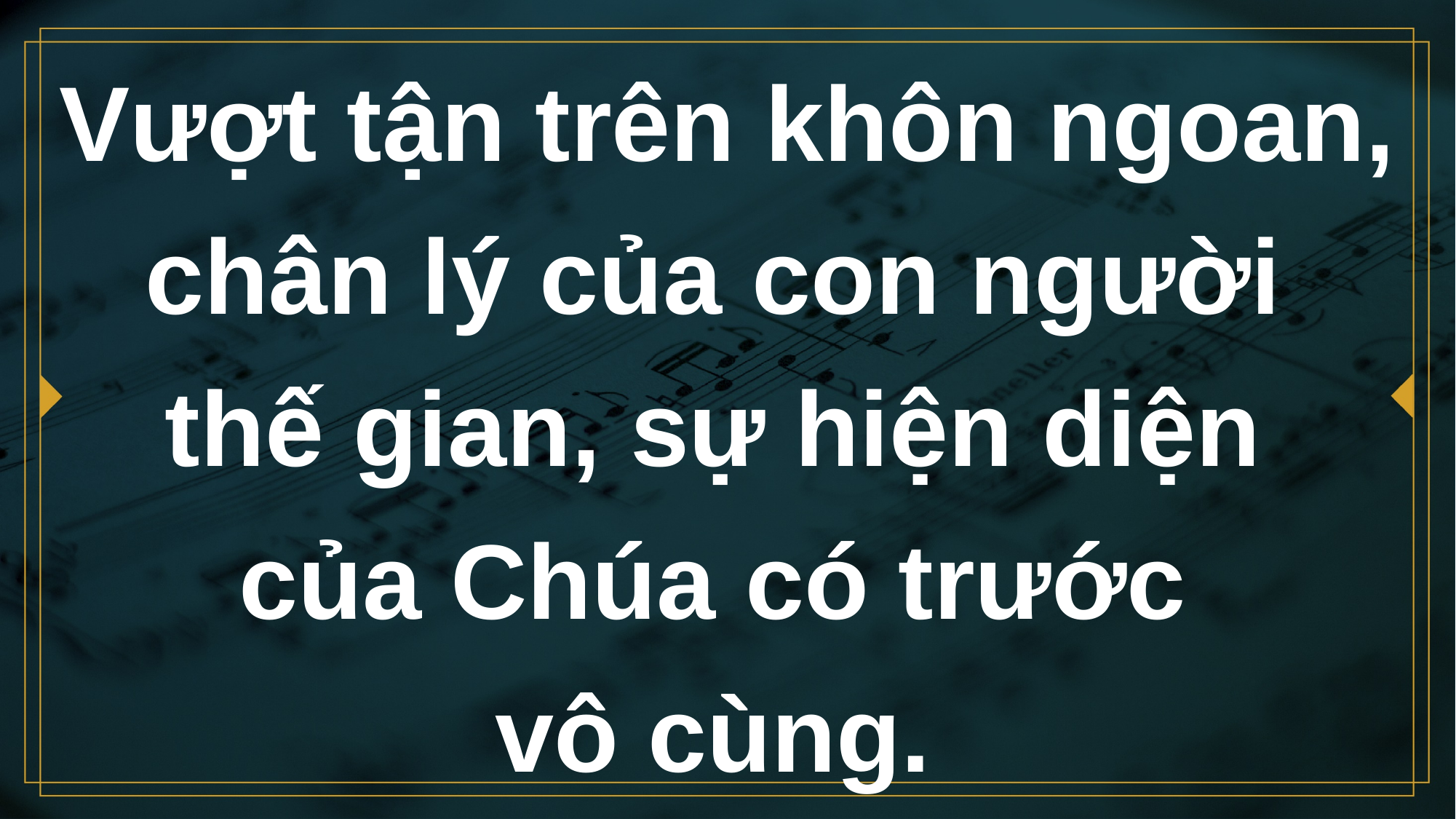

# Vượt tận trên khôn ngoan, chân lý của con người thế gian, sự hiện diện của Chúa có trước vô cùng.